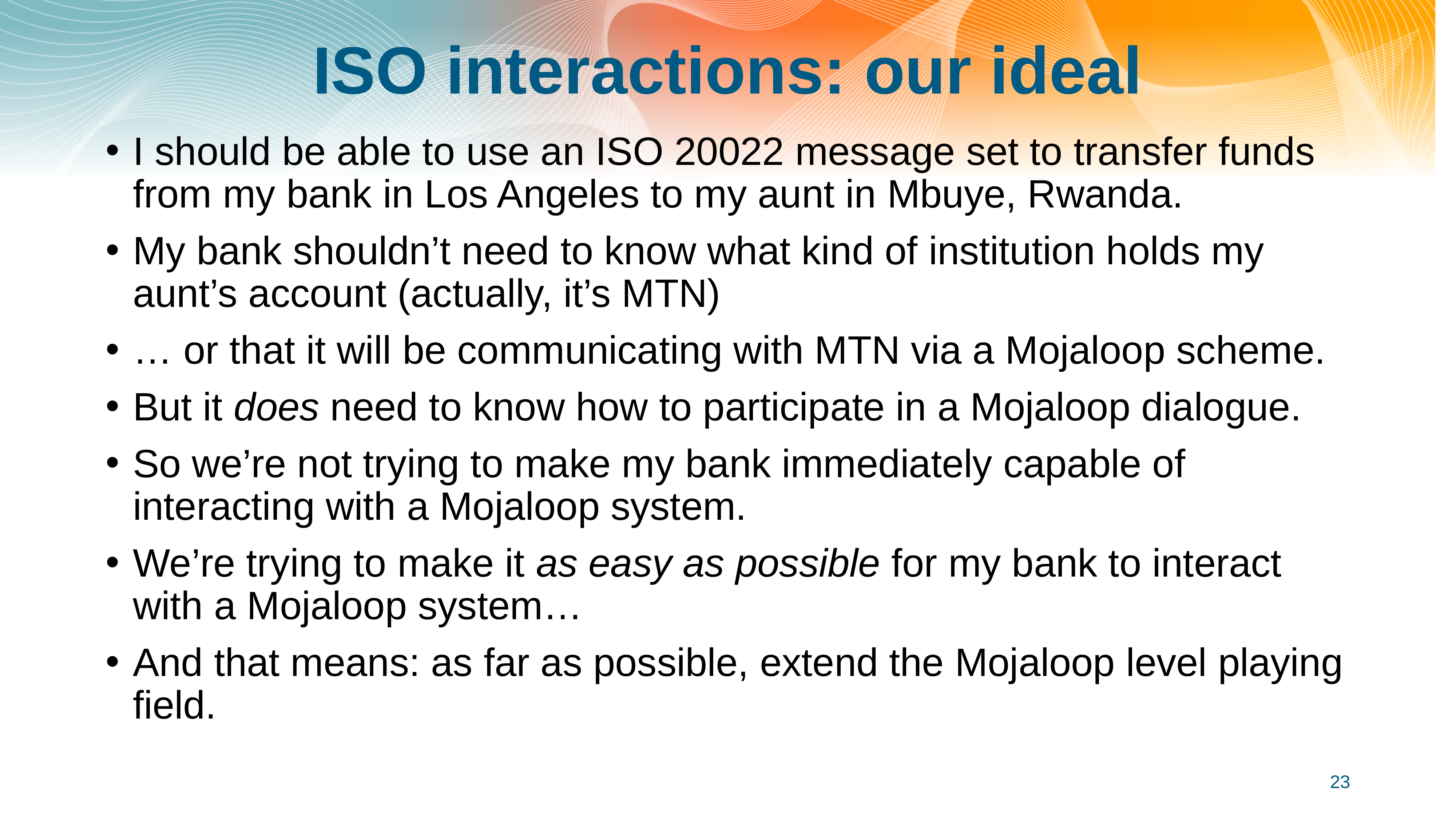

# ISO interactions: our ideal
I should be able to use an ISO 20022 message set to transfer funds from my bank in Los Angeles to my aunt in Mbuye, Rwanda.
My bank shouldn’t need to know what kind of institution holds my aunt’s account (actually, it’s MTN)
… or that it will be communicating with MTN via a Mojaloop scheme.
But it does need to know how to participate in a Mojaloop dialogue.
So we’re not trying to make my bank immediately capable of interacting with a Mojaloop system.
We’re trying to make it as easy as possible for my bank to interact with a Mojaloop system…
And that means: as far as possible, extend the Mojaloop level playing field.
23